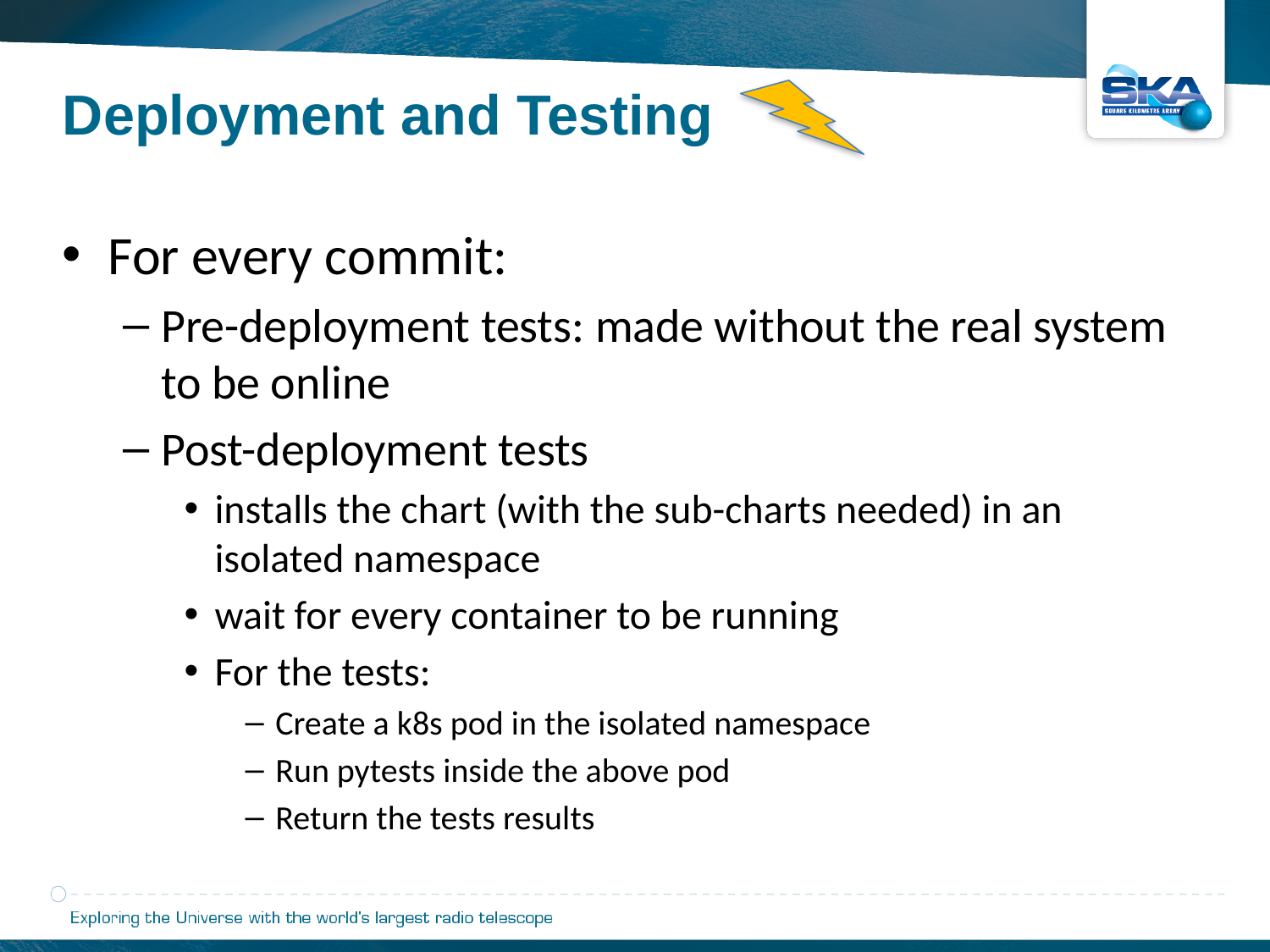

Deployment and Testing

For every commit:
Pre-deployment tests: made without the real system to be online
Post-deployment tests
installs the chart (with the sub-charts needed) in an isolated namespace
wait for every container to be running
For the tests:
Create a k8s pod in the isolated namespace
Run pytests inside the above pod
Return the tests results